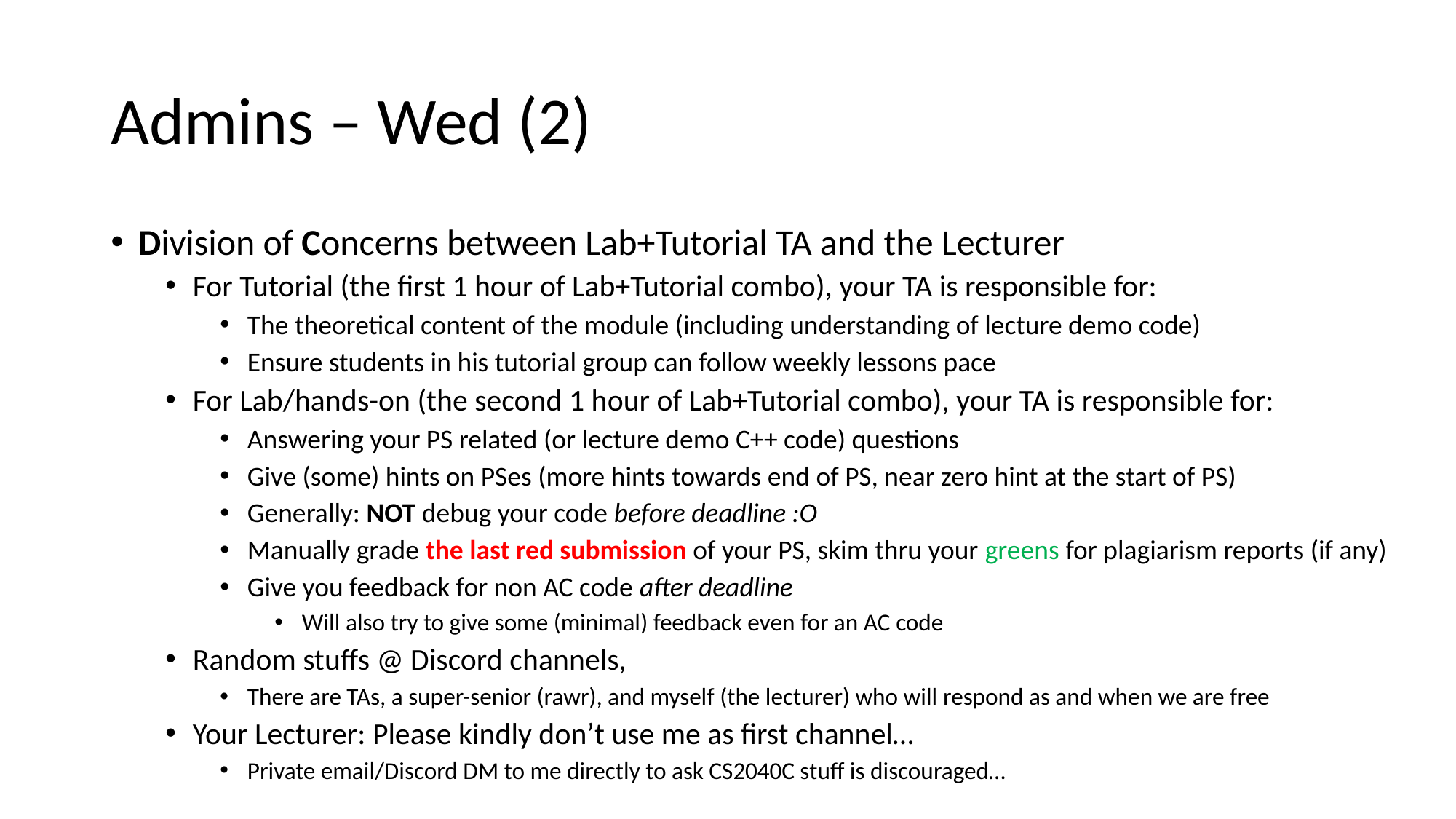

# Admins – Wed (2)
Division of Concerns between Lab+Tutorial TA and the Lecturer
For Tutorial (the first 1 hour of Lab+Tutorial combo), your TA is responsible for:
The theoretical content of the module (including understanding of lecture demo code)
Ensure students in his tutorial group can follow weekly lessons pace
For Lab/hands-on (the second 1 hour of Lab+Tutorial combo), your TA is responsible for:
Answering your PS related (or lecture demo C++ code) questions
Give (some) hints on PSes (more hints towards end of PS, near zero hint at the start of PS)
Generally: NOT debug your code before deadline :O
Manually grade the last red submission of your PS, skim thru your greens for plagiarism reports (if any)
Give you feedback for non AC code after deadline
Will also try to give some (minimal) feedback even for an AC code
Random stuffs @ Discord channels,
There are TAs, a super-senior (rawr), and myself (the lecturer) who will respond as and when we are free
Your Lecturer: Please kindly don’t use me as first channel…
Private email/Discord DM to me directly to ask CS2040C stuff is discouraged…